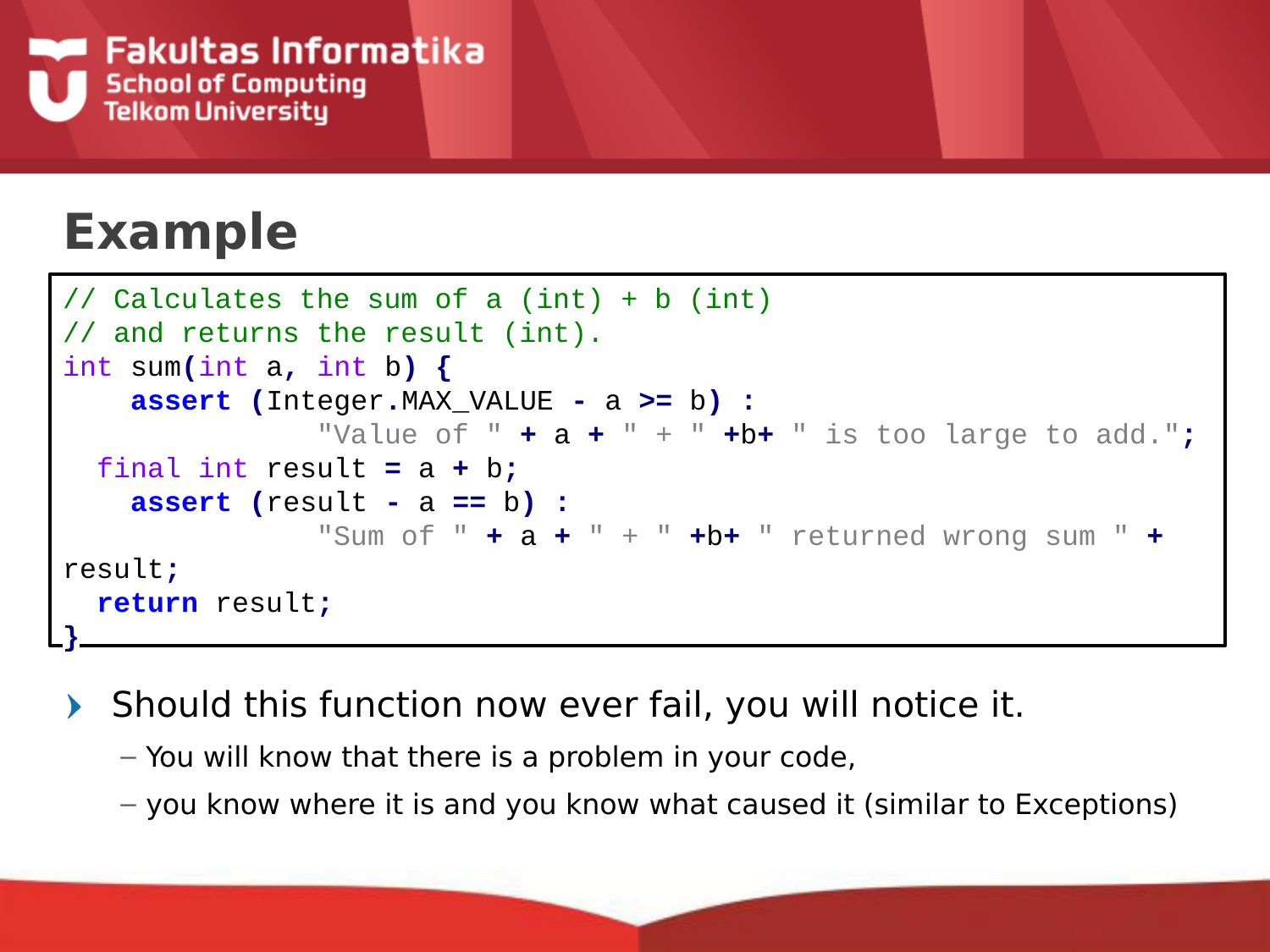

# Example
// Calculates the sum of a (int) + b (int)
// and returns the result (int).
int sum(int a, int b) {
    assert (Integer.MAX_VALUE - a >= b) :
		"Value of " + a + " + " +b+ " is too large to add.";
  final int result = a + b;
    assert (result - a == b) :
		"Sum of " + a + " + " +b+ " returned wrong sum " + result;
  return result;
}
Should this function now ever fail, you will notice it.
You will know that there is a problem in your code,
you know where it is and you know what caused it (similar to Exceptions)